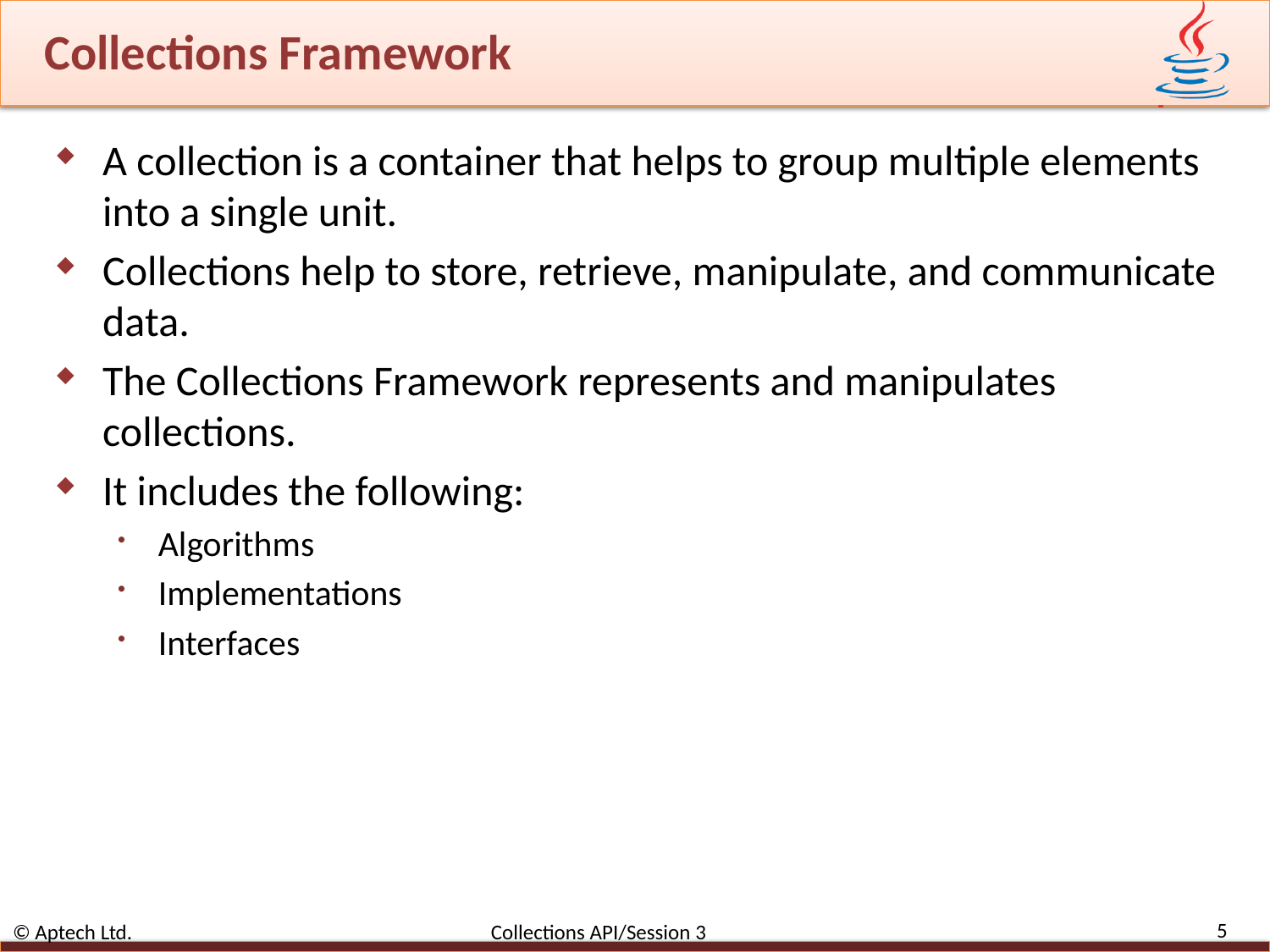

# Collections Framework
A collection is a container that helps to group multiple elements into a single unit.
Collections help to store, retrieve, manipulate, and communicate data.
The Collections Framework represents and manipulates collections.
It includes the following:
Algorithms
Implementations
Interfaces

5
© Aptech Ltd.                                                                          Collections API/Session 3